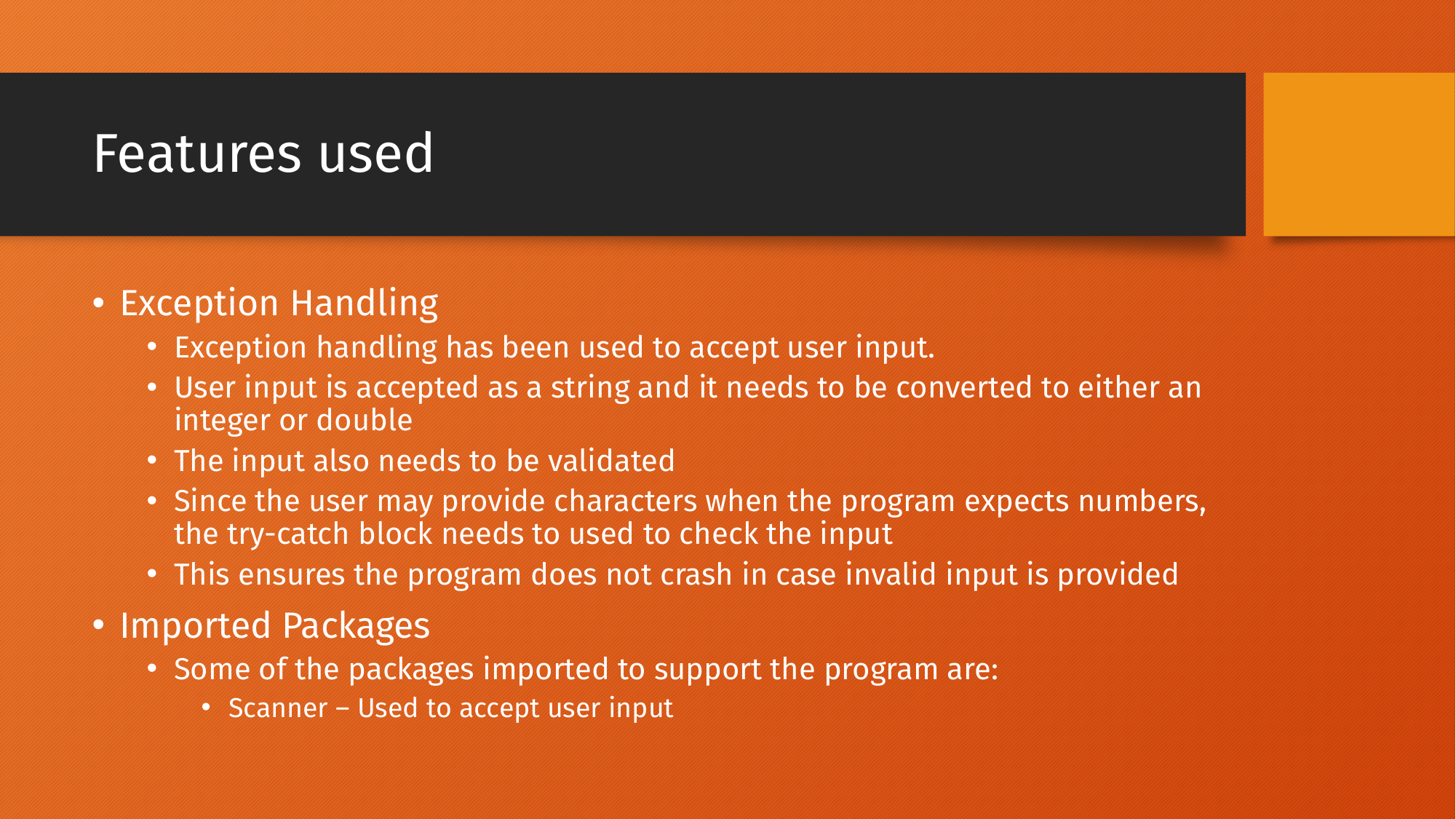

# Features used
Exception Handling
Exception handling has been used to accept user input.
User input is accepted as a string and it needs to be converted to either an integer or double
The input also needs to be validated
Since the user may provide characters when the program expects numbers, the try-catch block needs to used to check the input
This ensures the program does not crash in case invalid input is provided
Imported Packages
Some of the packages imported to support the program are:
Scanner – Used to accept user input